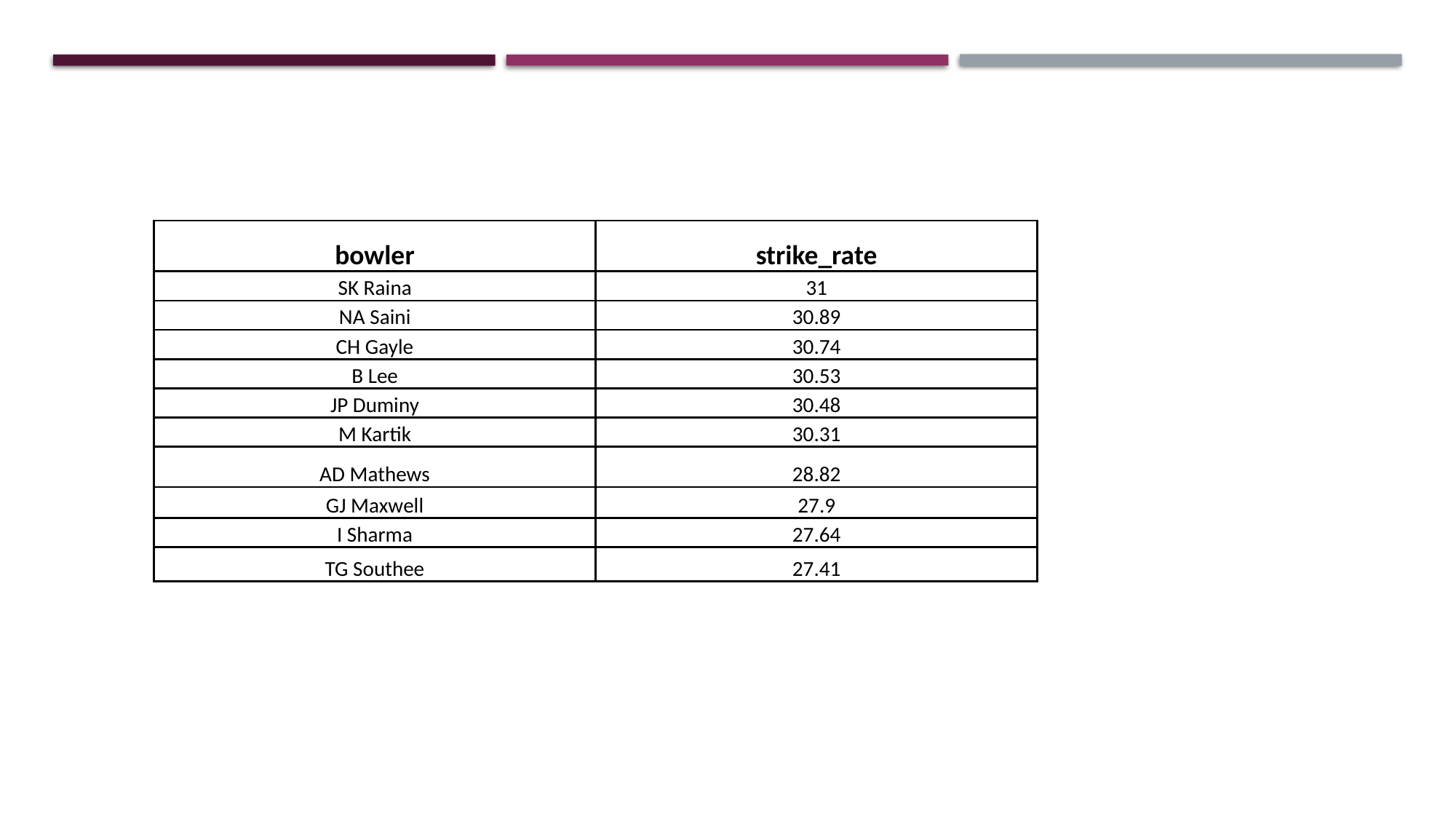

| bowler | strike\_rate |
| --- | --- |
| SK Raina | 31 |
| NA Saini | 30.89 |
| CH Gayle | 30.74 |
| B Lee | 30.53 |
| JP Duminy | 30.48 |
| M Kartik | 30.31 |
| AD Mathews | 28.82 |
| GJ Maxwell | 27.9 |
| I Sharma | 27.64 |
| TG Southee | 27.41 |